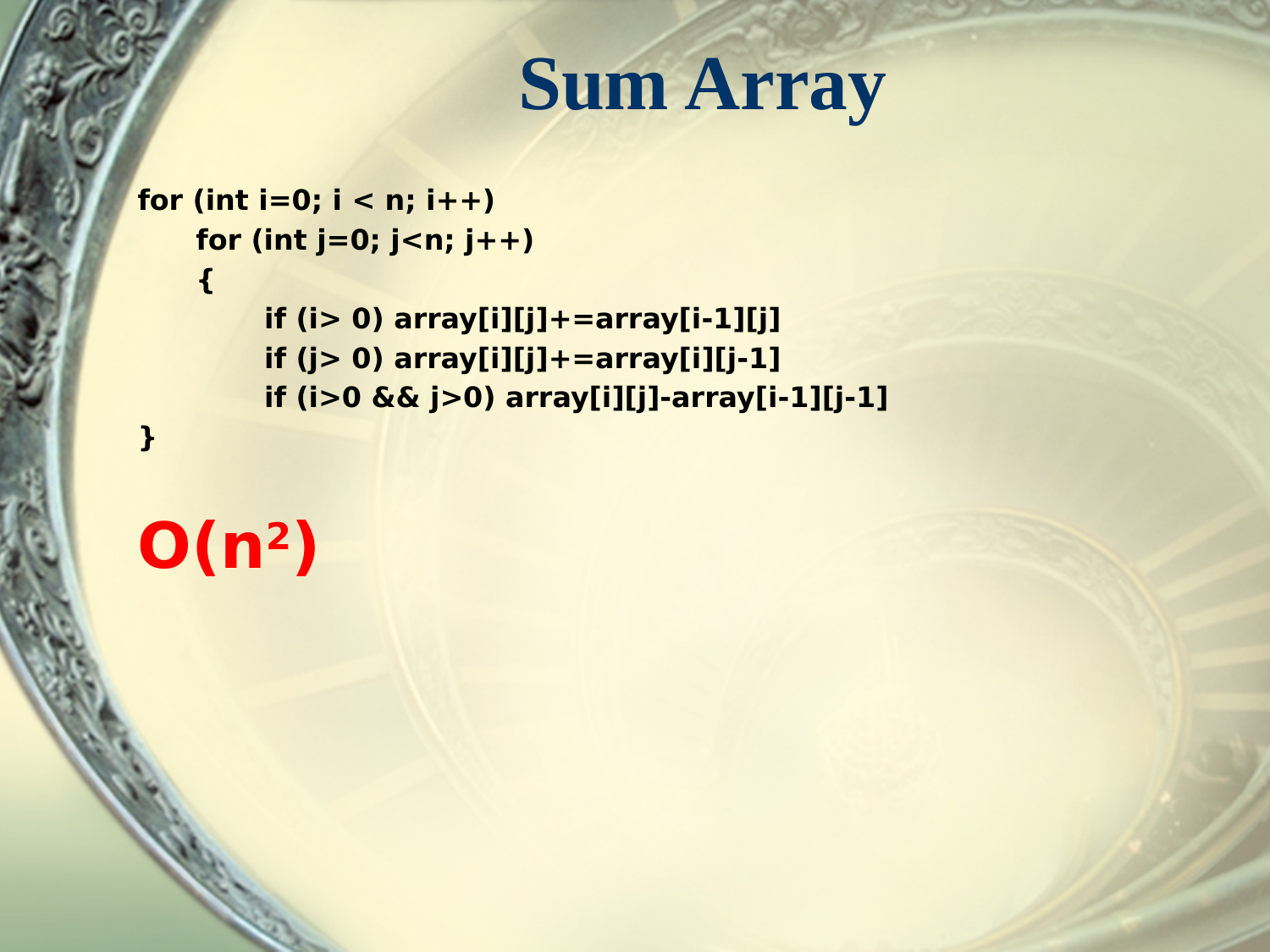

# Sum Array
for (int i=0; i < n; i++)
      for (int j=0; j<n; j++)
      {
             if (i> 0) array[i][j]+=array[i-1][j]
             if (j> 0) array[i][j]+=array[i][j-1]
             if (i>0 && j>0) array[i][j]-array[i-1][j-1]
}

O(n2)